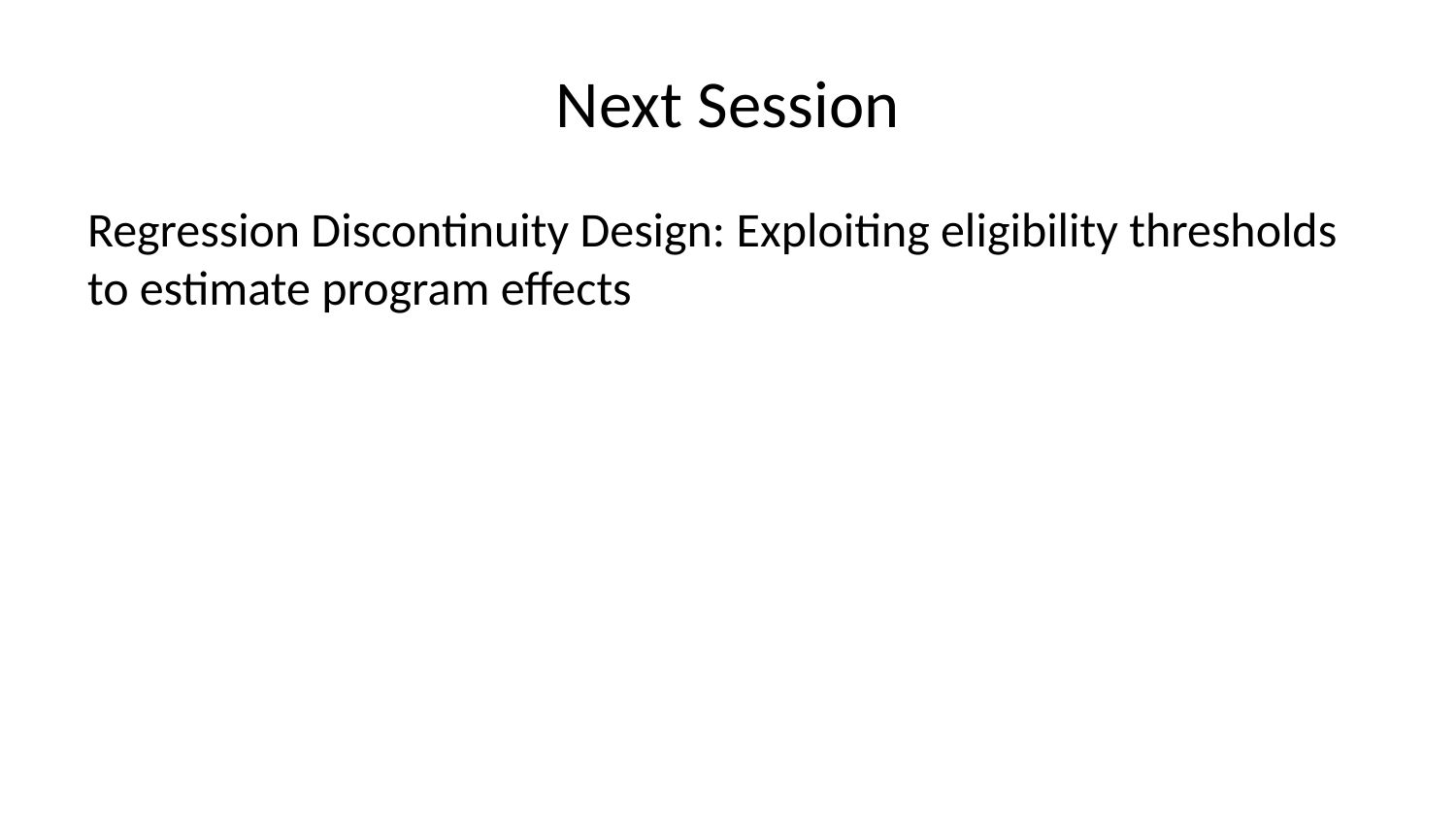

# Next Session
Regression Discontinuity Design: Exploiting eligibility thresholds to estimate program effects